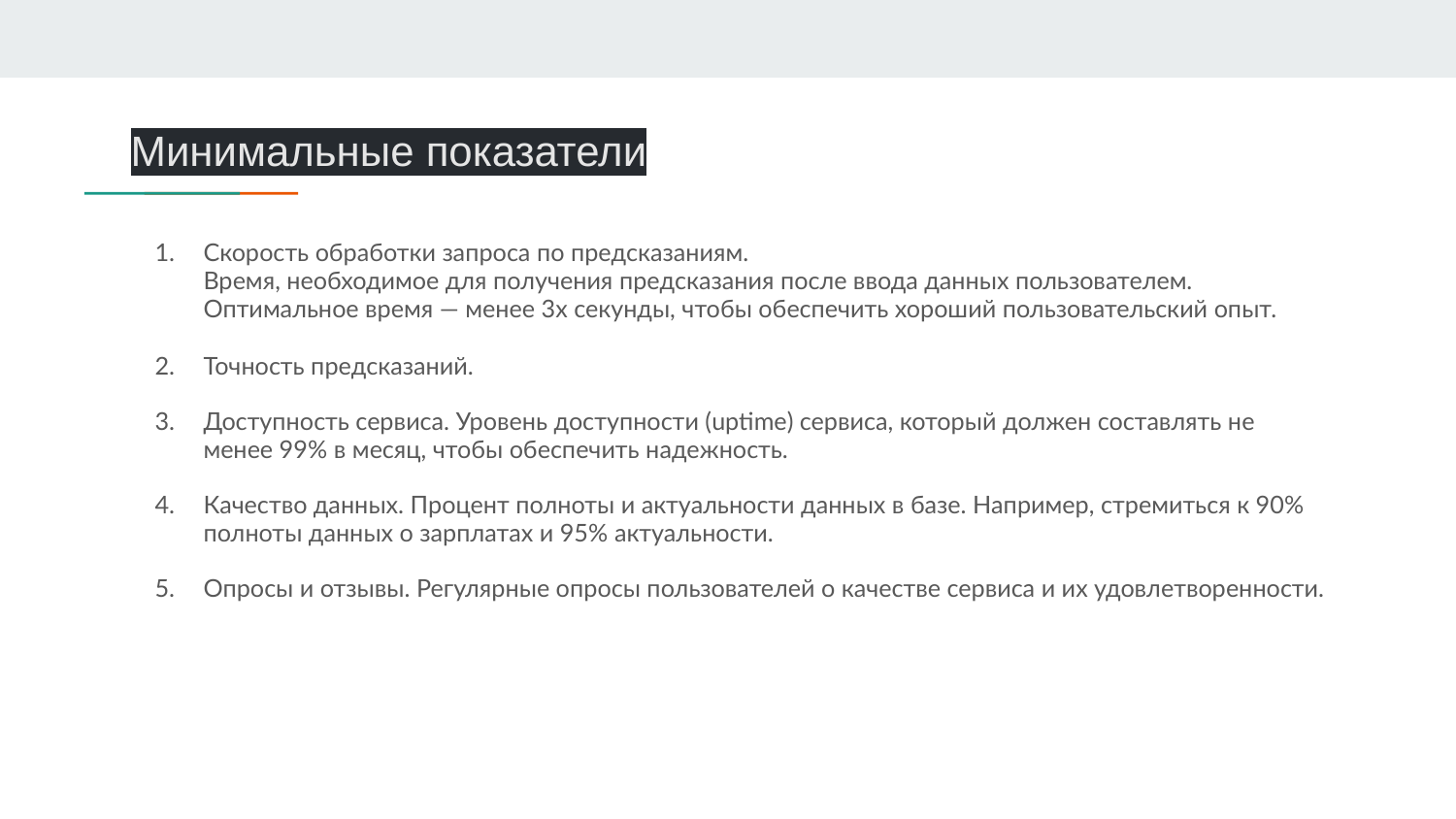

# Минимальные показатели

Скорость обработки запроса по предсказаниям.
Время, необходимое для получения предсказания после ввода данных пользователем. Оптимальное время — менее 3х секунды, чтобы обеспечить хороший пользовательский опыт.
Точность предсказаний.
Доступность сервиса. Уровень доступности (uptime) сервиса, который должен составлять не менее 99% в месяц, чтобы обеспечить надежность.
Качество данных. Процент полноты и актуальности данных в базе. Например, стремиться к 90% полноты данных о зарплатах и 95% актуальности.
Опросы и отзывы. Регулярные опросы пользователей о качестве сервиса и их удовлетворенности.